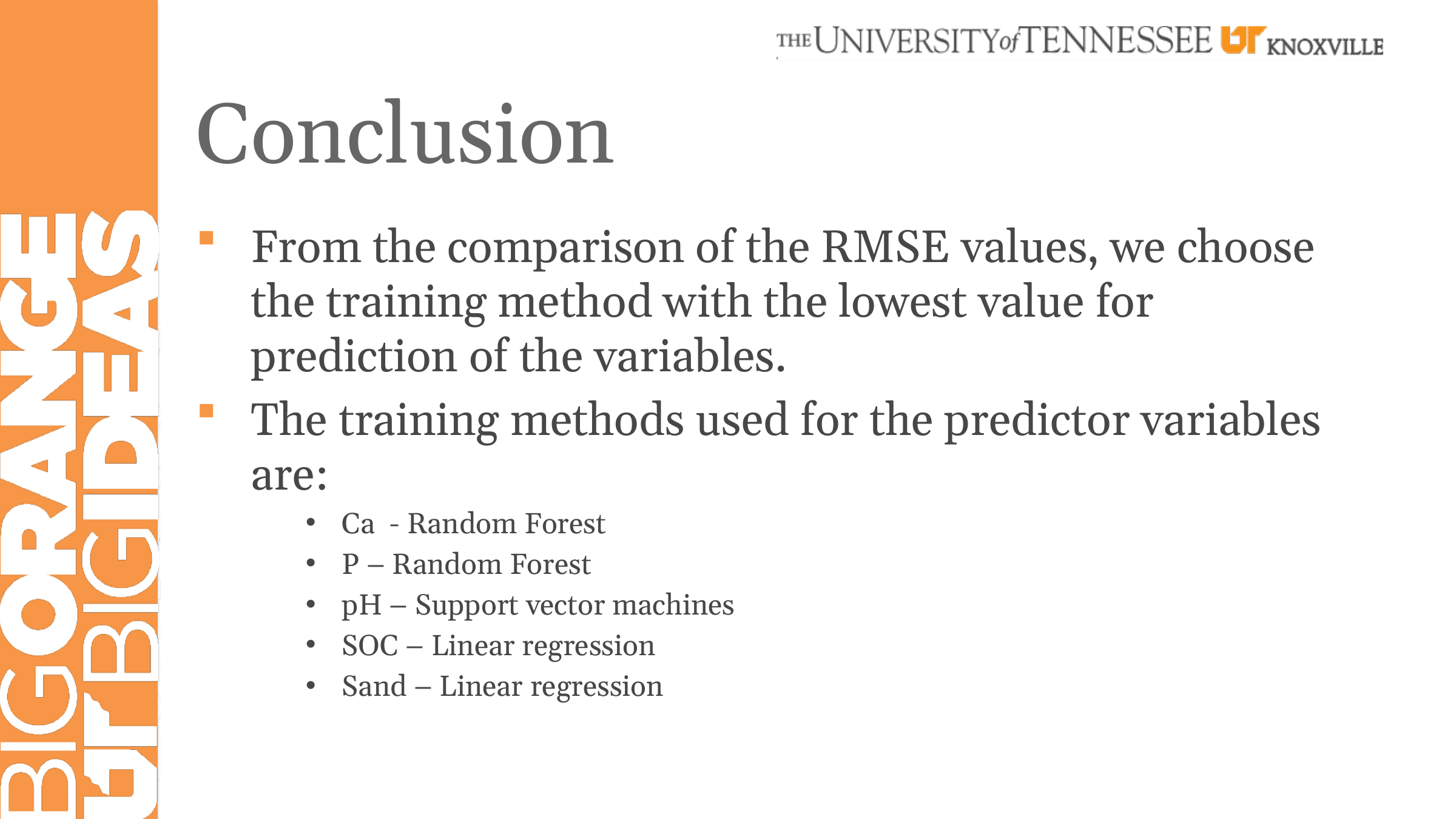

# Conclusion
From the comparison of the RMSE values, we choose the training method with the lowest value for prediction of the variables.
The training methods used for the predictor variables are:
Ca  - Random Forest
P – Random Forest
pH – Support vector machines
SOC – Linear regression
Sand – Linear regression